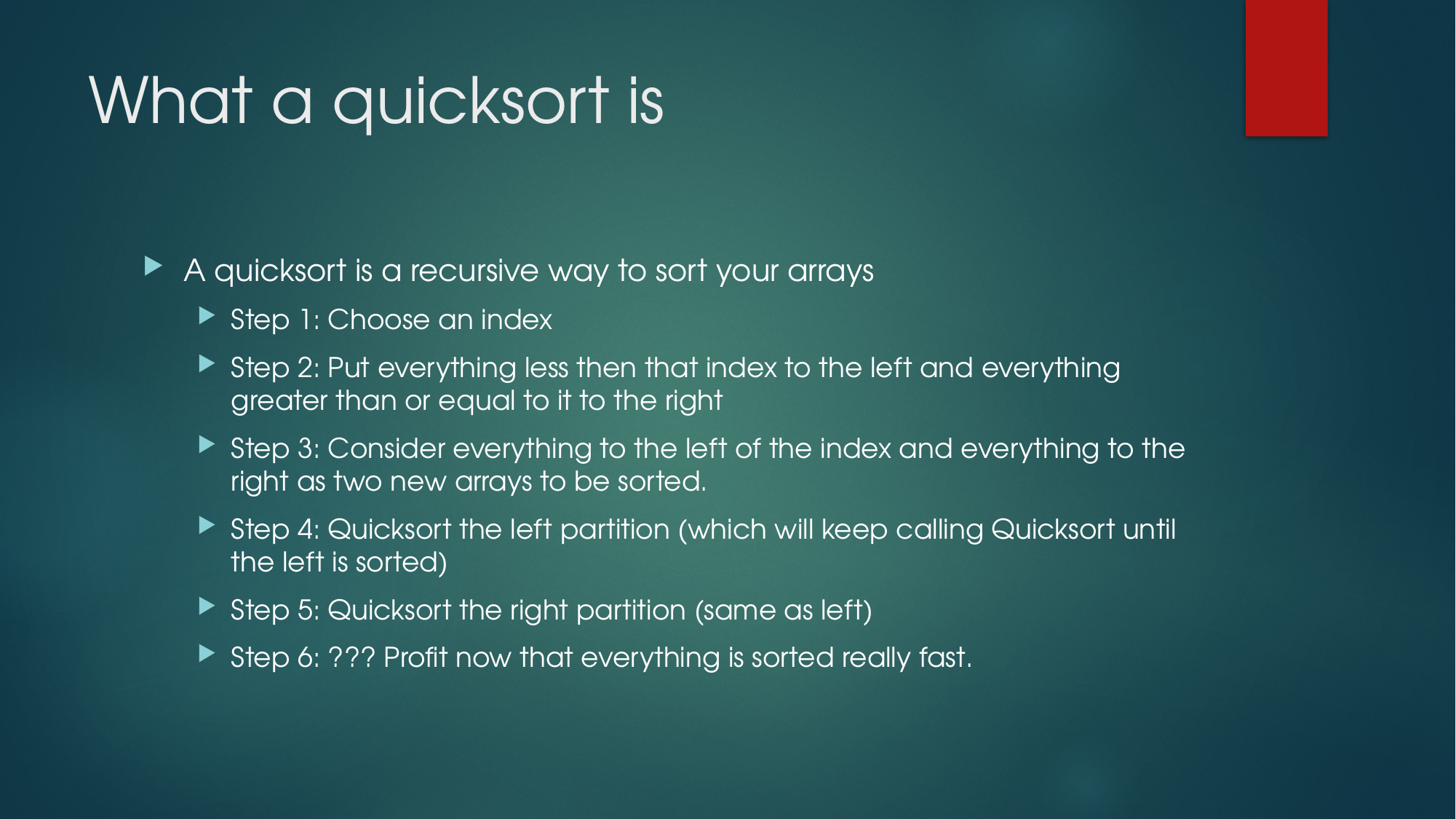

# What a quicksort is
A quicksort is a recursive way to sort your arrays
Step 1: Choose an index
Step 2: Put everything less then that index to the left and everything greater than or equal to it to the right
Step 3: Consider everything to the left of the index and everything to the right as two new arrays to be sorted.
Step 4: Quicksort the left partition (which will keep calling Quicksort until the left is sorted)
Step 5: Quicksort the right partition (same as left)
Step 6: ??? Profit now that everything is sorted really fast.